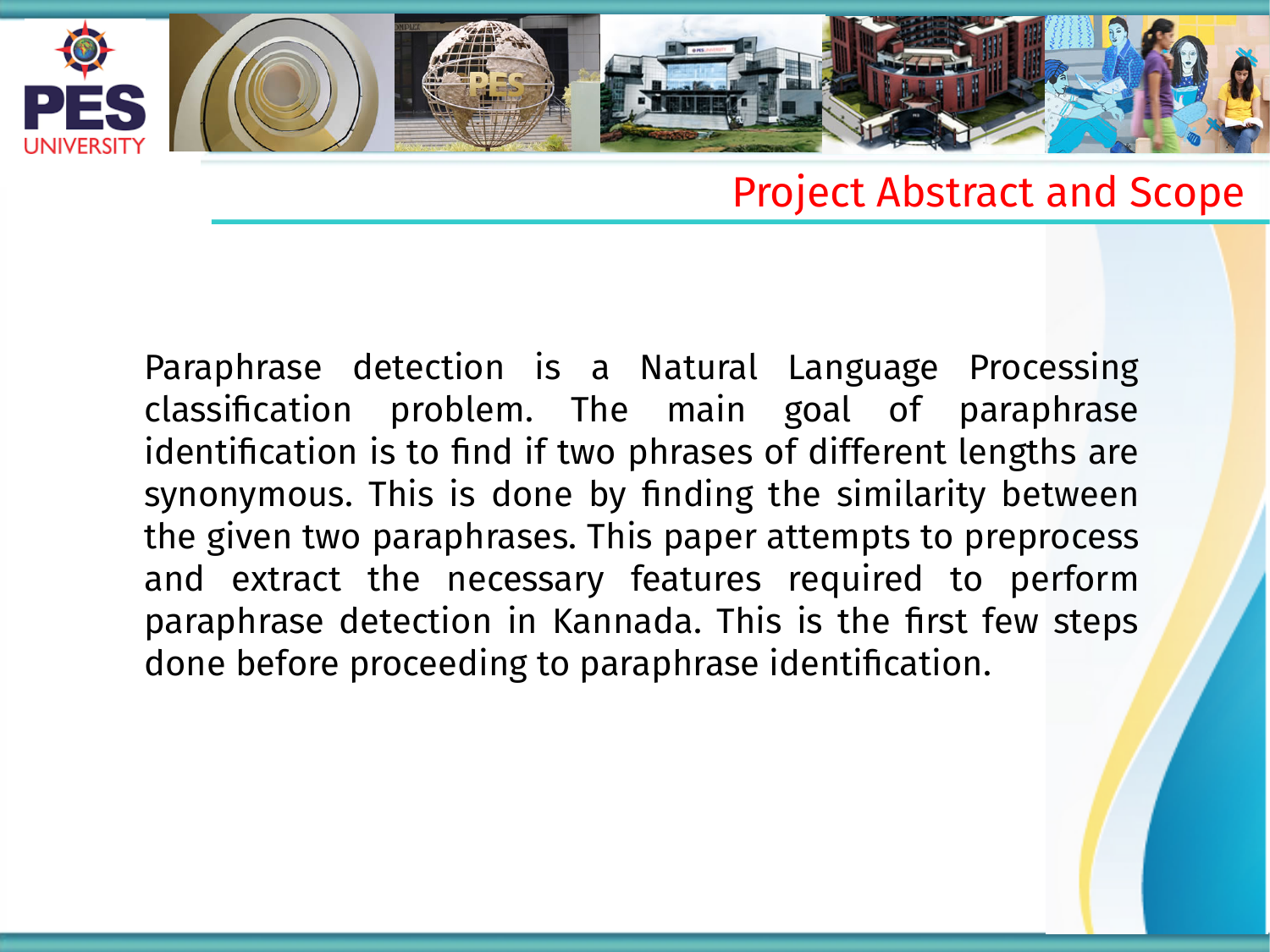

Project Abstract and Scope
Paraphrase detection is a Natural Language Processing classification problem. The main goal of paraphrase identification is to find if two phrases of different lengths are synonymous. This is done by finding the similarity between the given two paraphrases. This paper attempts to preprocess and extract the necessary features required to perform paraphrase detection in Kannada. This is the first few steps done before proceeding to paraphrase identification.